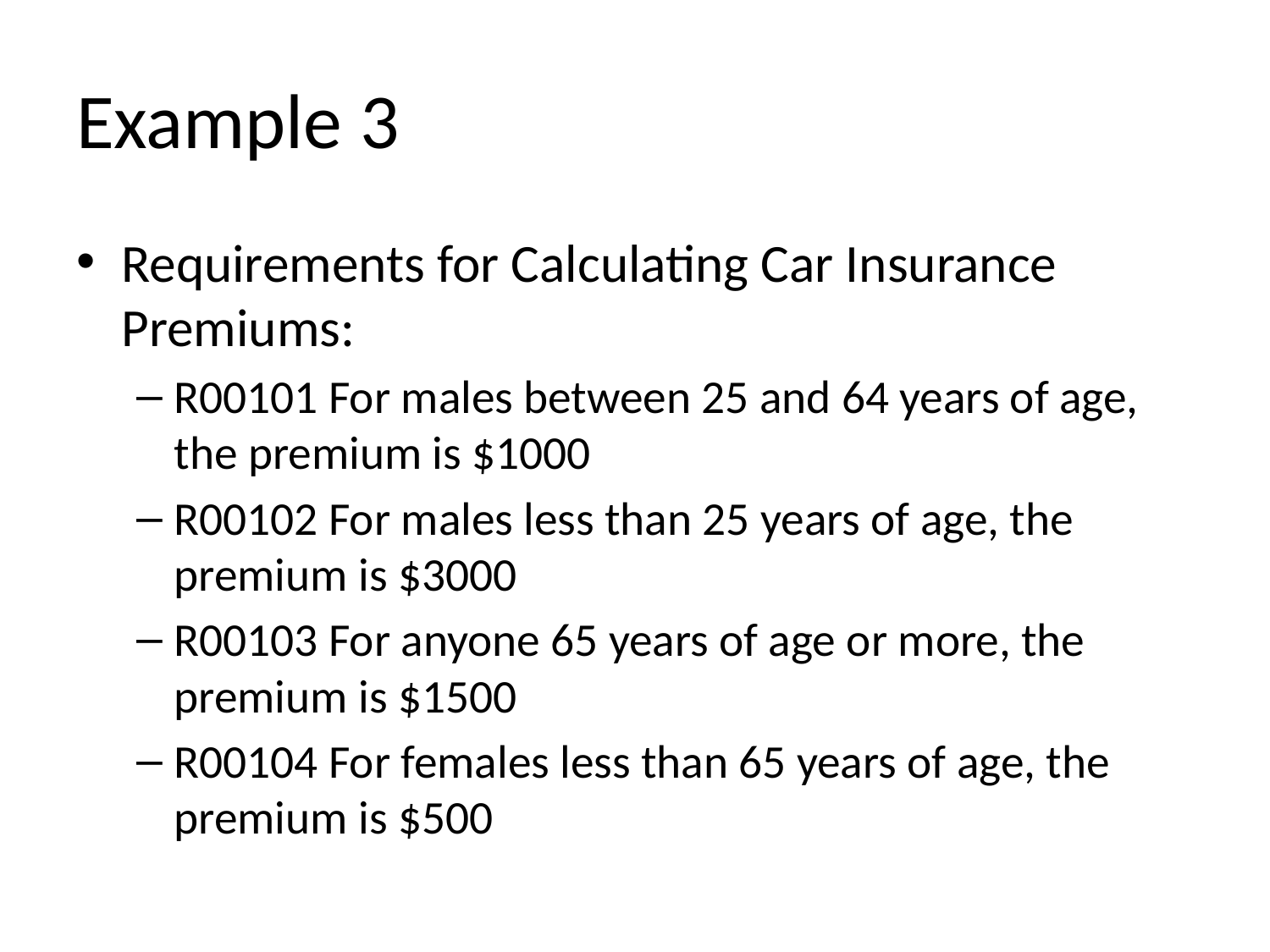

# Example 3
Requirements for Calculating Car Insurance Premiums:
R00101 For males between 25 and 64 years of age, the premium is $1000
R00102 For males less than 25 years of age, the premium is $3000
R00103 For anyone 65 years of age or more, the premium is $1500
R00104 For females less than 65 years of age, the premium is $500